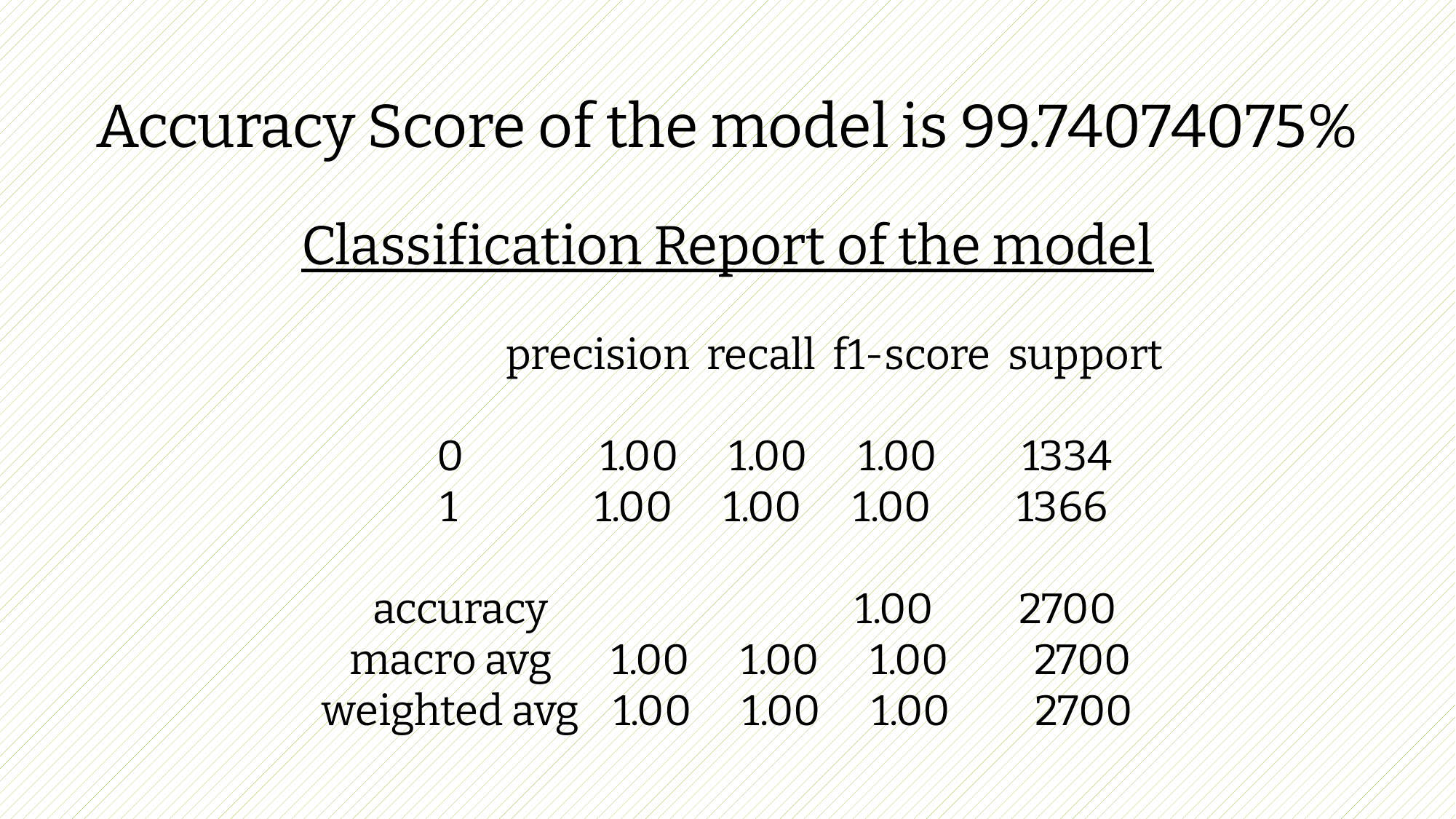

Accuracy Score of the model is 99.74074075%

Classification Report of the model

                         precision  recall  f1-score  support

           0                1.00      1.00      1.00          1334
           1                1.00      1.00      1.00          1366

    accuracy                                    1.00          2700
   macro avg       1.00      1.00      1.00          2700
weighted avg    1.00      1.00      1.00          2700